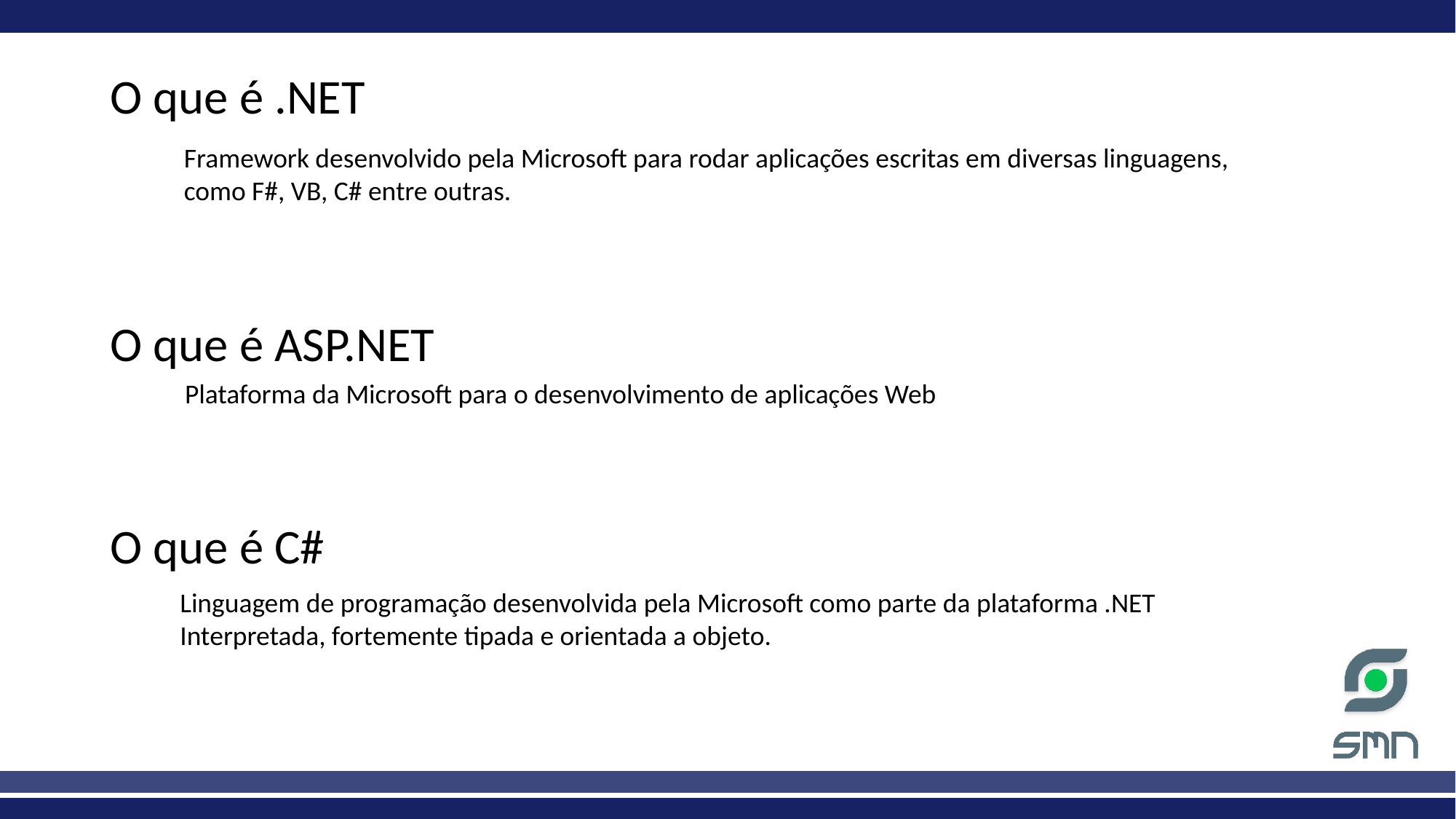

O que é .NET

Framework desenvolvido pela Microsoft para rodar aplicações escritas em diversas linguagens,
como F#, VB, C# entre outras.
O que é ASP.NET

Plataforma da Microsoft para o desenvolvimento de aplicações Web
O que é C#
Linguagem de programação desenvolvida pela Microsoft como parte da plataforma .NET
Interpretada, fortemente tipada e orientada a objeto.